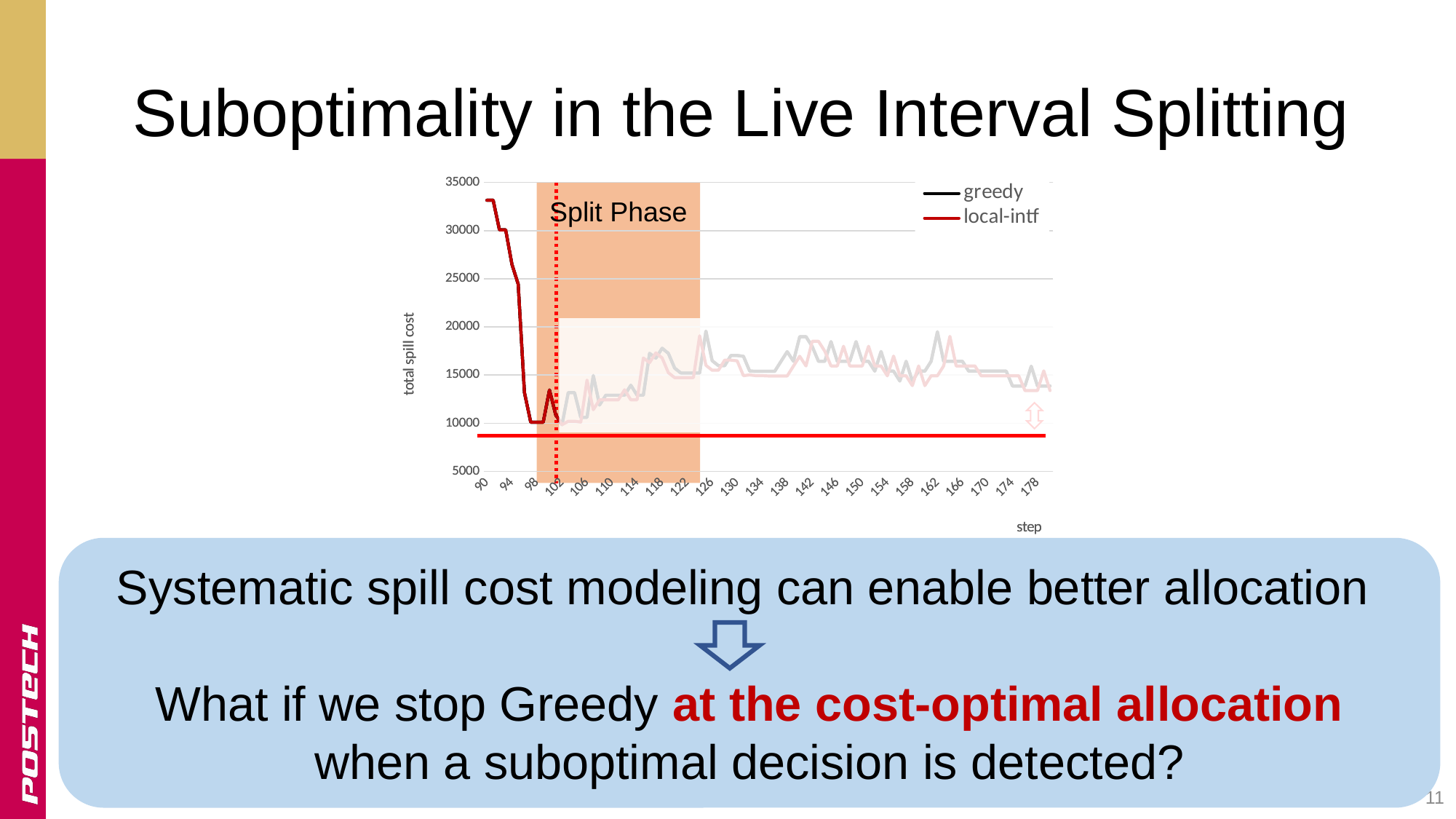

# Suboptimality in the Live Interval Splitting

[unsupported chart]

[unsupported chart]

Split Phase

Systematic spill cost modeling can enable better allocation

What if we stop Greedy at the cost-optimal allocation
when a suboptimal decision is detected?
Some functions have suboptimality during the global splitting
Minimal spill cost doesn’t occur at the end
Optimizing heuristics for specific splitting cases is hard
Previous work(local-intf) still shows the suboptimal splitting problem

11